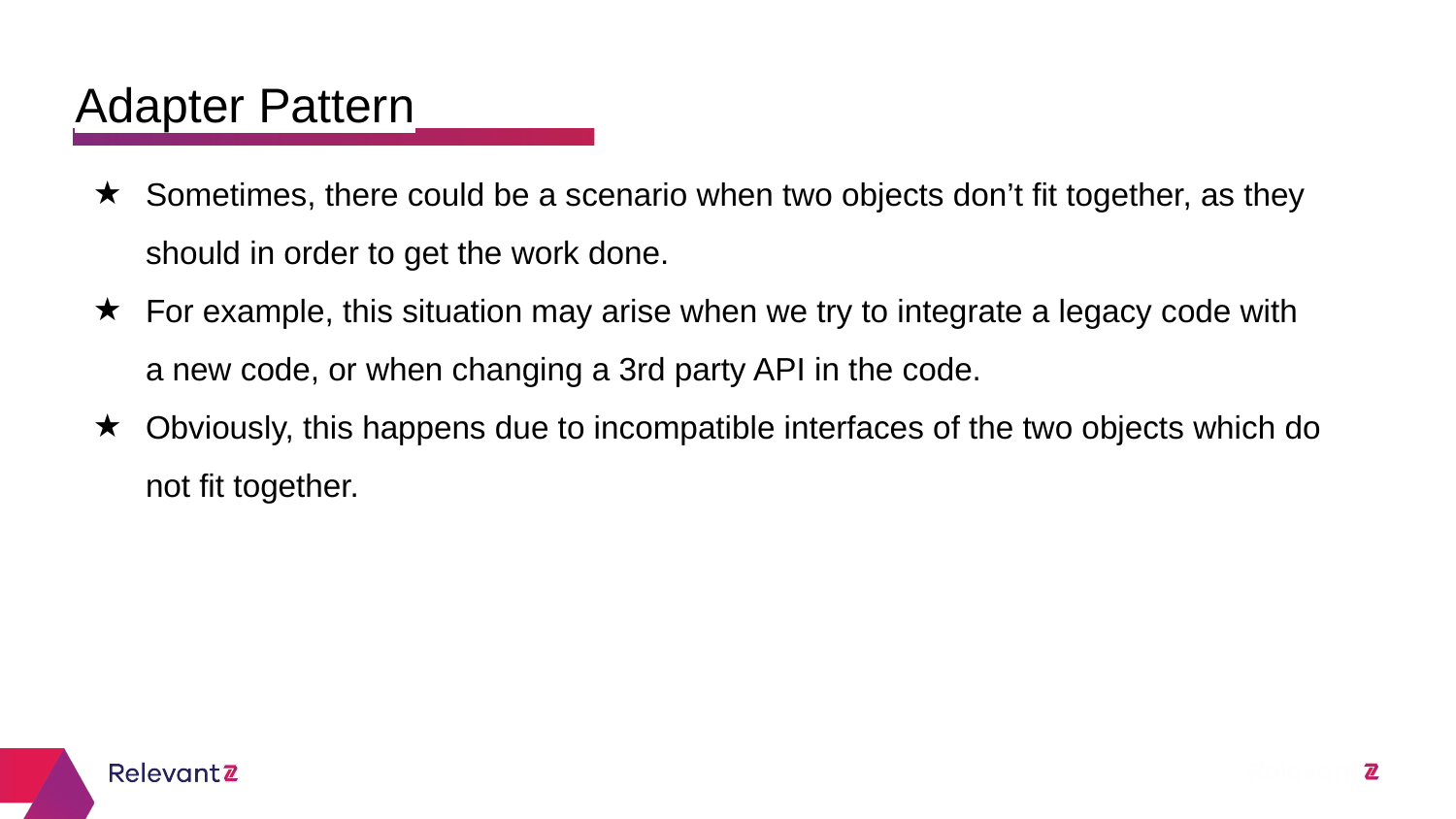

Adapter Pattern
# Sometimes, there could be a scenario when two objects don’t fit together, as they should in order to get the work done.
For example, this situation may arise when we try to integrate a legacy code with a new code, or when changing a 3rd party API in the code.
Obviously, this happens due to incompatible interfaces of the two objects which do not fit together.